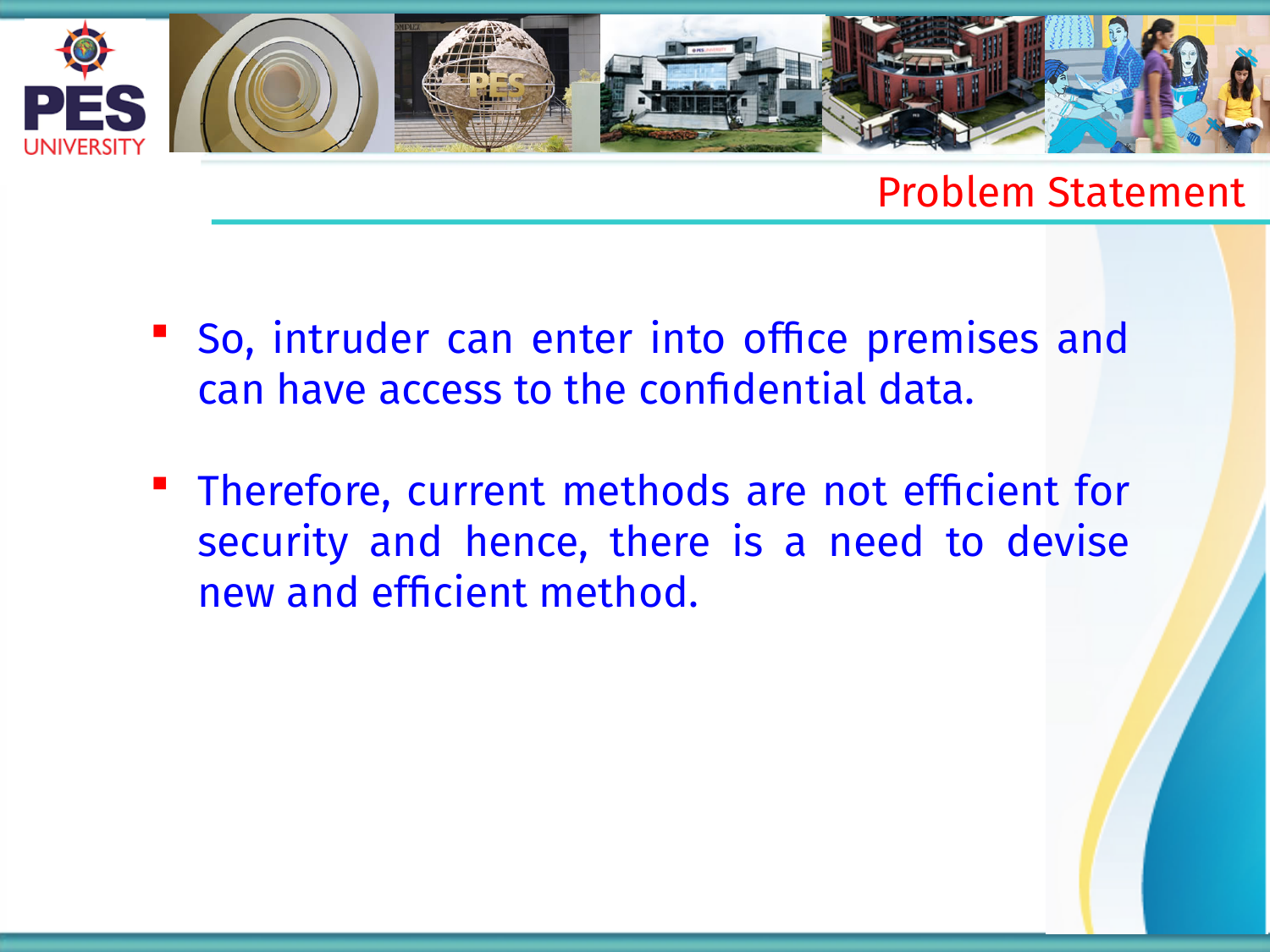

Problem Statement

So, intruder can enter into office premises and can have access to the confidential data.

Therefore, current methods are not efficient for security and hence, there is a need to devise new and efficient method.